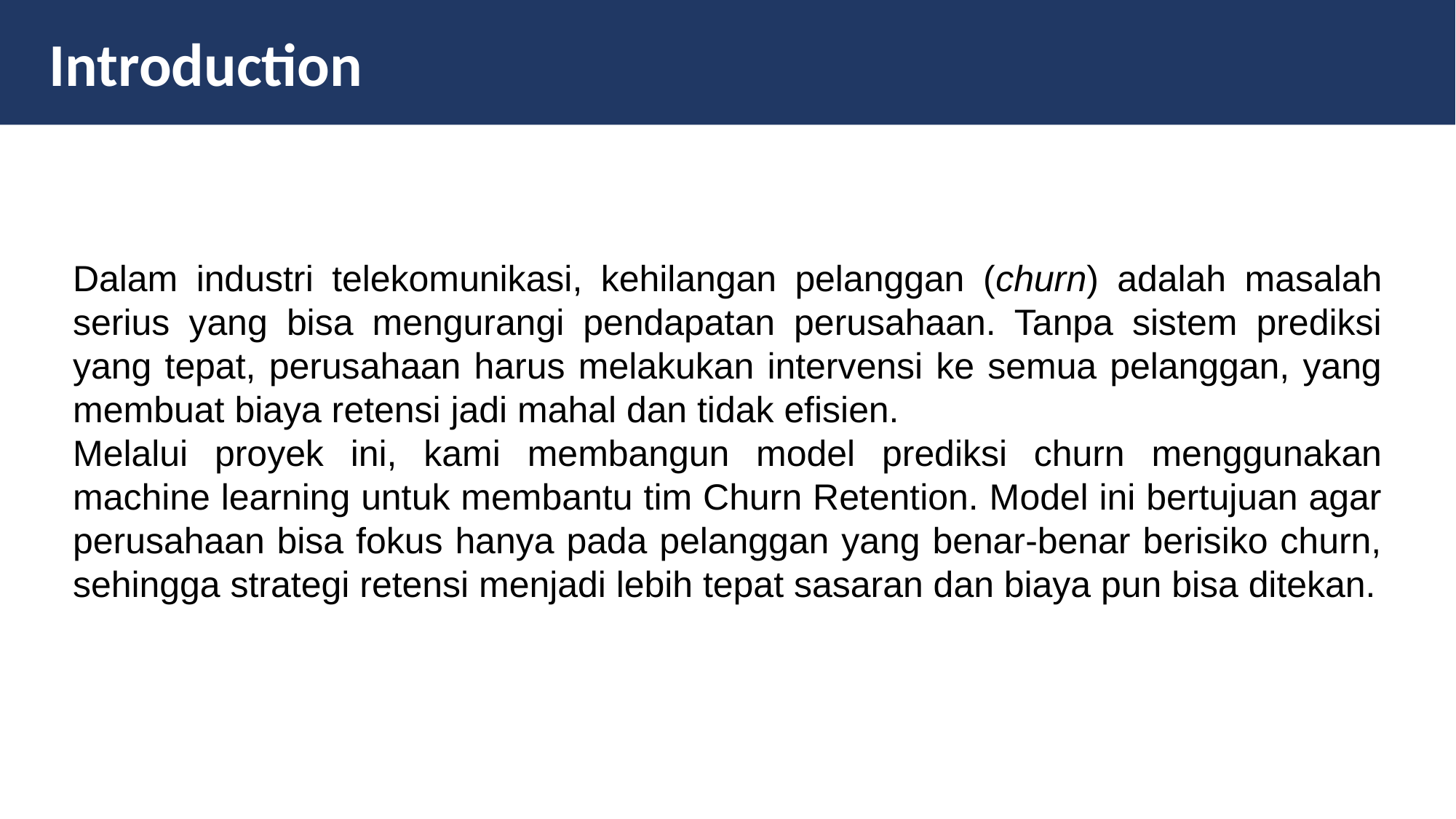

Introduction
Dalam industri telekomunikasi, kehilangan pelanggan (churn) adalah masalah serius yang bisa mengurangi pendapatan perusahaan. Tanpa sistem prediksi yang tepat, perusahaan harus melakukan intervensi ke semua pelanggan, yang membuat biaya retensi jadi mahal dan tidak efisien.
Melalui proyek ini, kami membangun model prediksi churn menggunakan machine learning untuk membantu tim Churn Retention. Model ini bertujuan agar perusahaan bisa fokus hanya pada pelanggan yang benar-benar berisiko churn, sehingga strategi retensi menjadi lebih tepat sasaran dan biaya pun bisa ditekan.